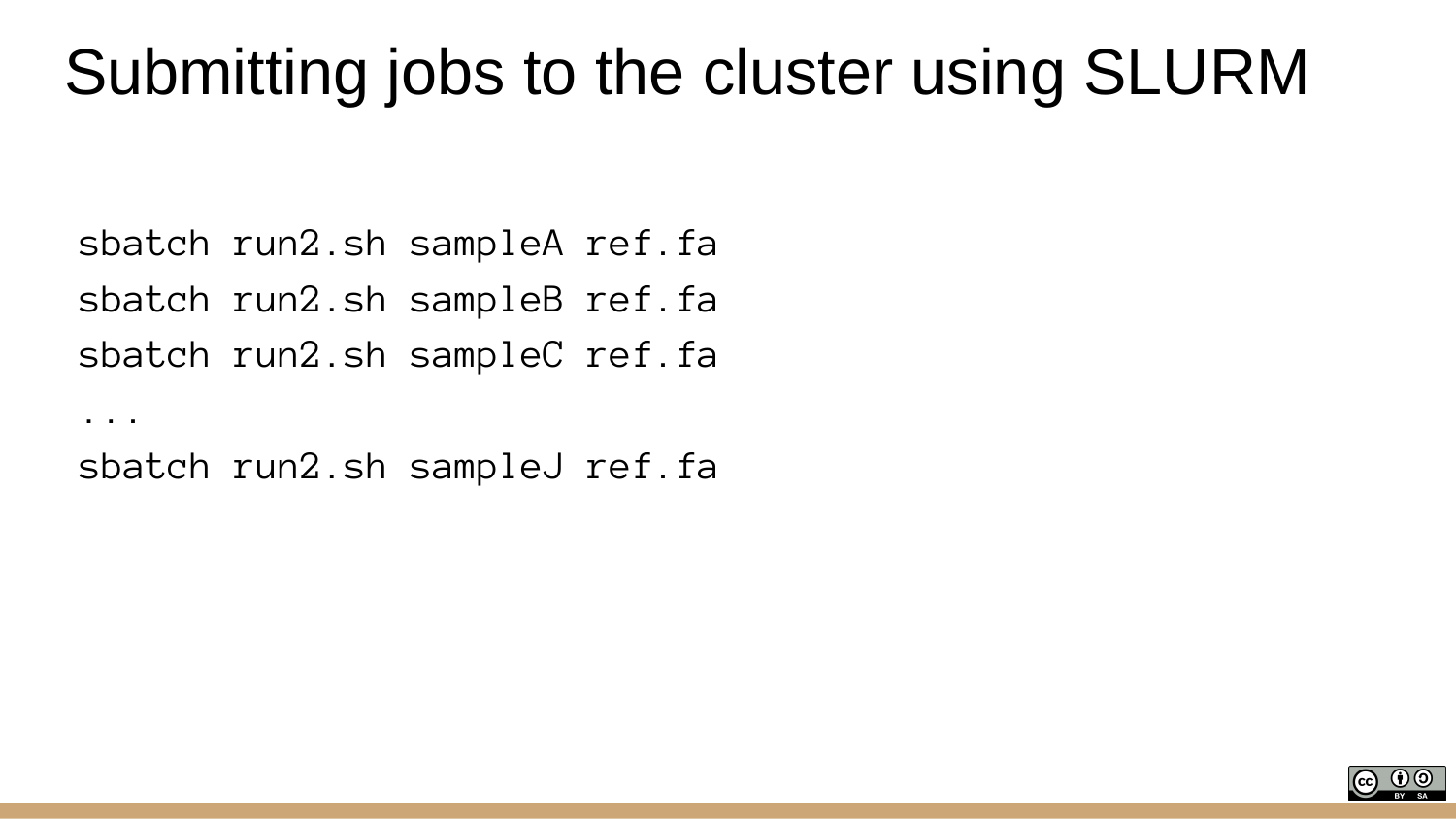

# Submitting jobs to the cluster using SLURM

sbatch run2.sh sampleA ref.fa
sbatch run2.sh sampleB ref.fa
sbatch run2.sh sampleC ref.fa
...
sbatch run2.sh sampleJ ref.fa